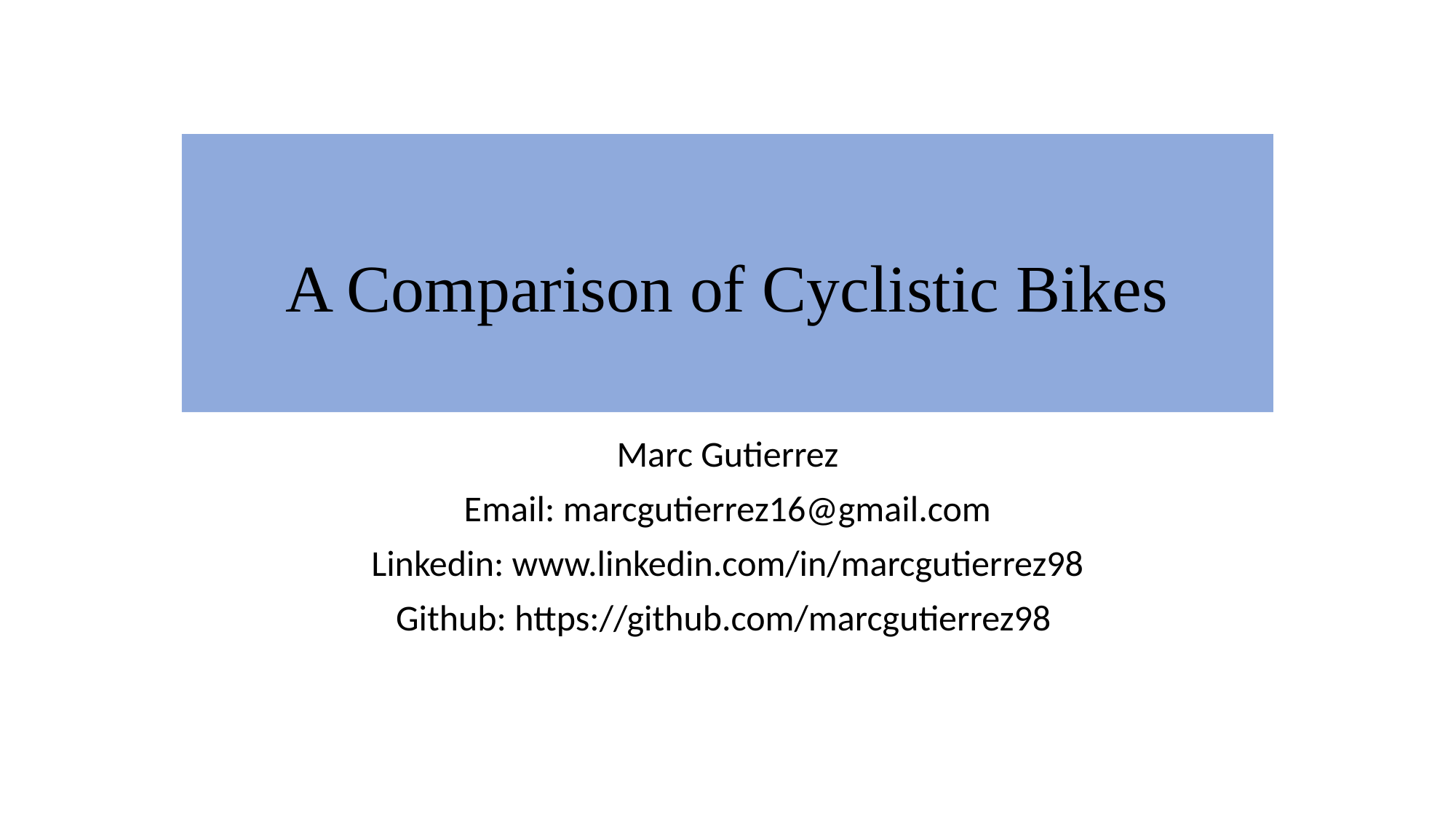

# A Comparison of Cyclistic Bikes
Marc Gutierrez
Email: marcgutierrez16@gmail.com
Linkedin: www.linkedin.com/in/marcgutierrez98
Github: https://github.com/marcgutierrez98